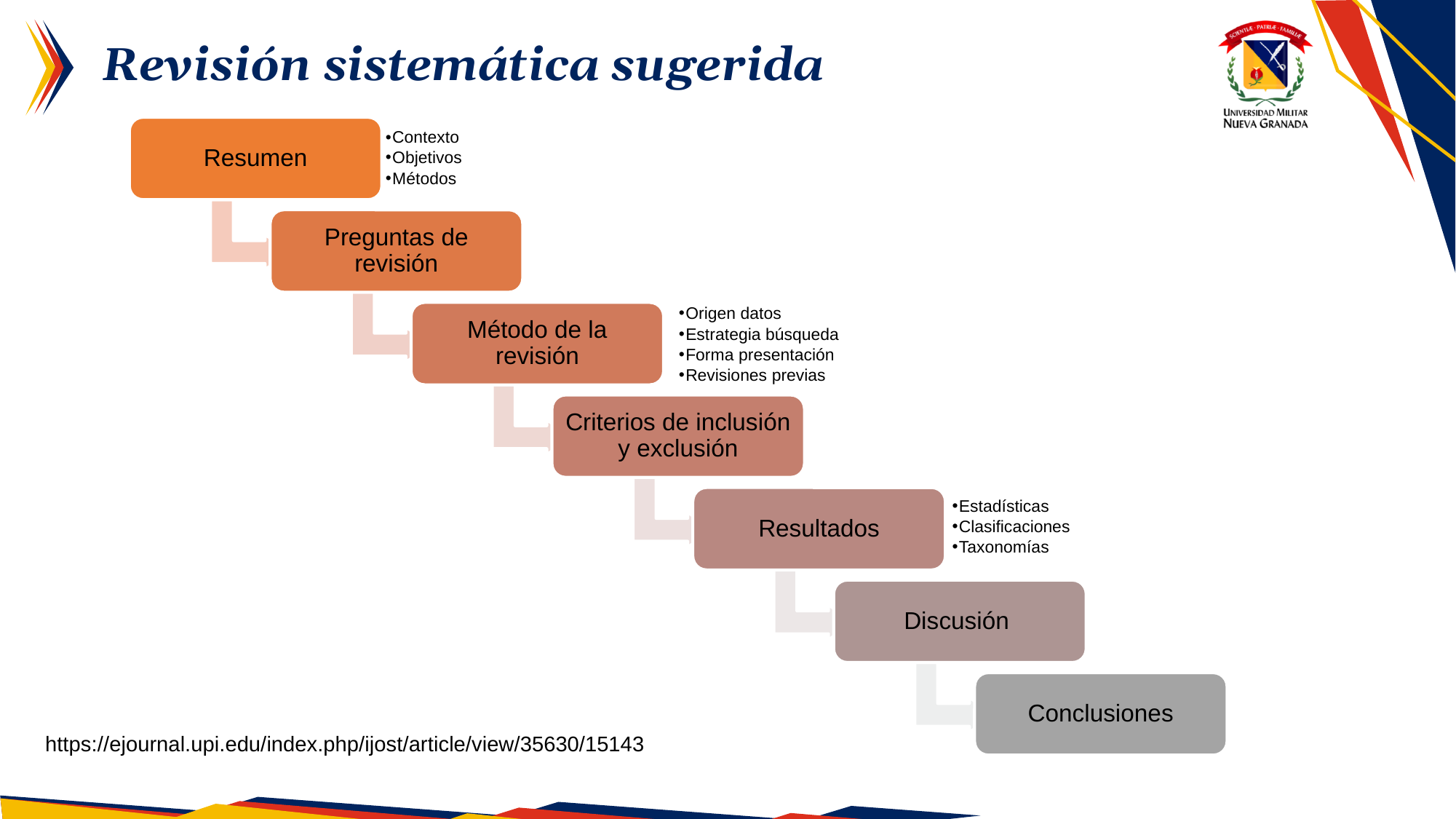

Revisión sistemática sugerida

Resumen

Contexto
Objetivos
Métodos

Preguntas de revisión

Método de la revisión

Origen datos
Estrategia búsqueda
Forma presentación
Revisiones previas

Criterios de inclusión y exclusión

Resultados

Estadísticas
Clasificaciones
Taxonomías

Discusión

Conclusiones
https://ejournal.upi.edu/index.php/ijost/article/view/35630/15143